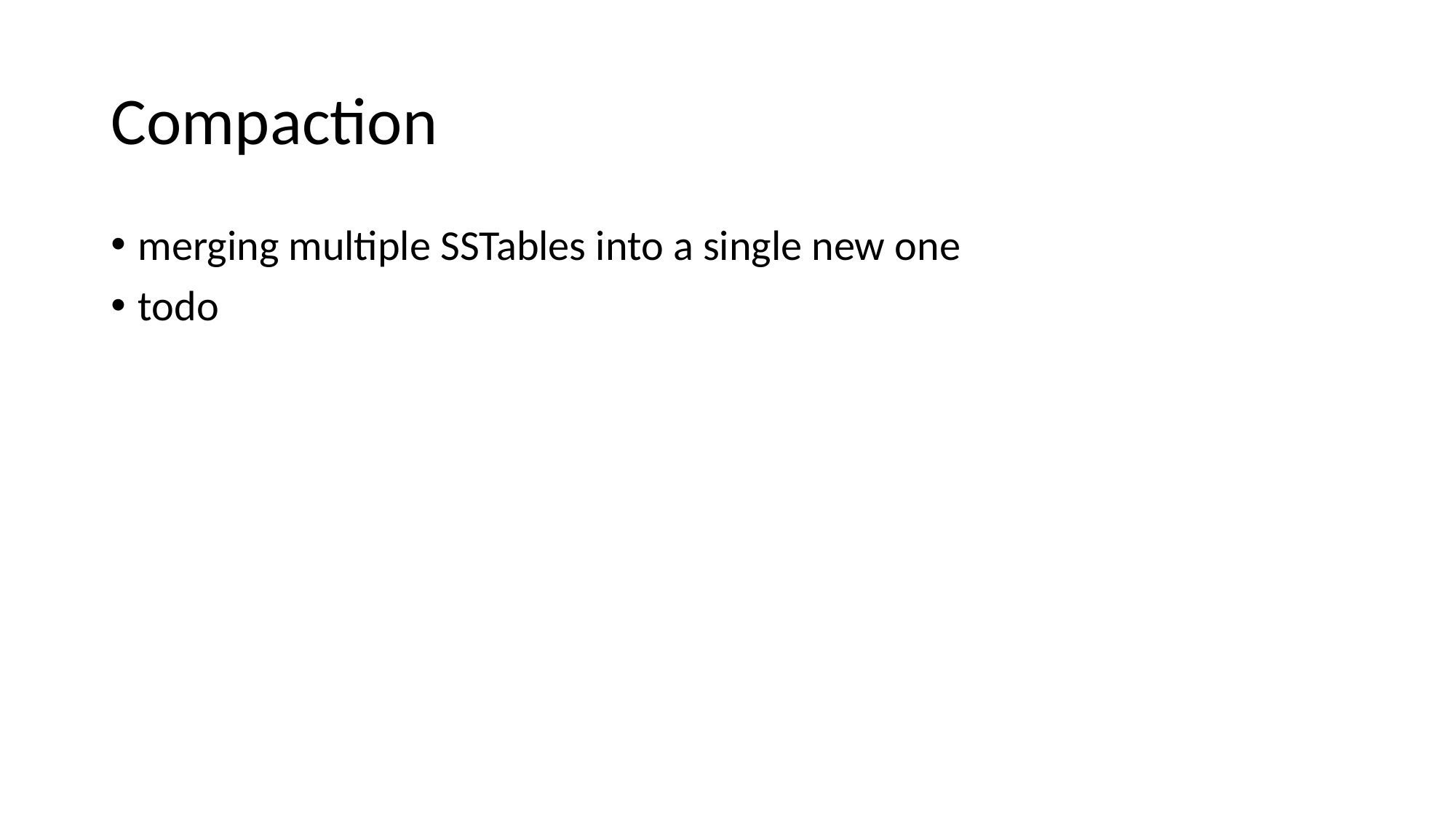

# Compaction
merging multiple SSTables into a single new one
todo